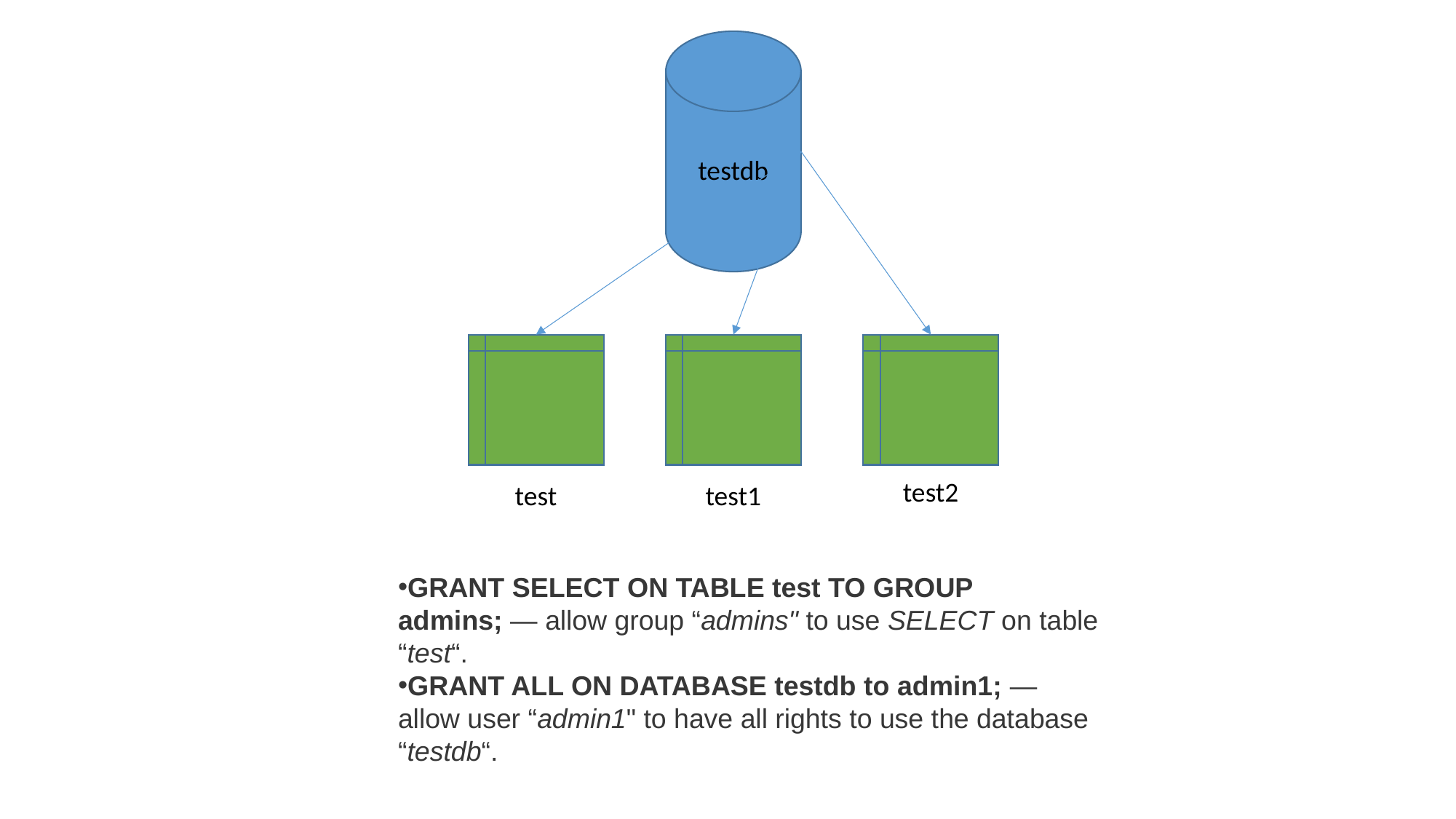

testdb

test2
test
test1
GRANT SELECT ON TABLE test TO GROUP admins; — allow group “admins" to use SELECT on table “test“.
GRANT ALL ON DATABASE testdb to admin1; — allow user “admin1" to have all rights to use the database “testdb“.